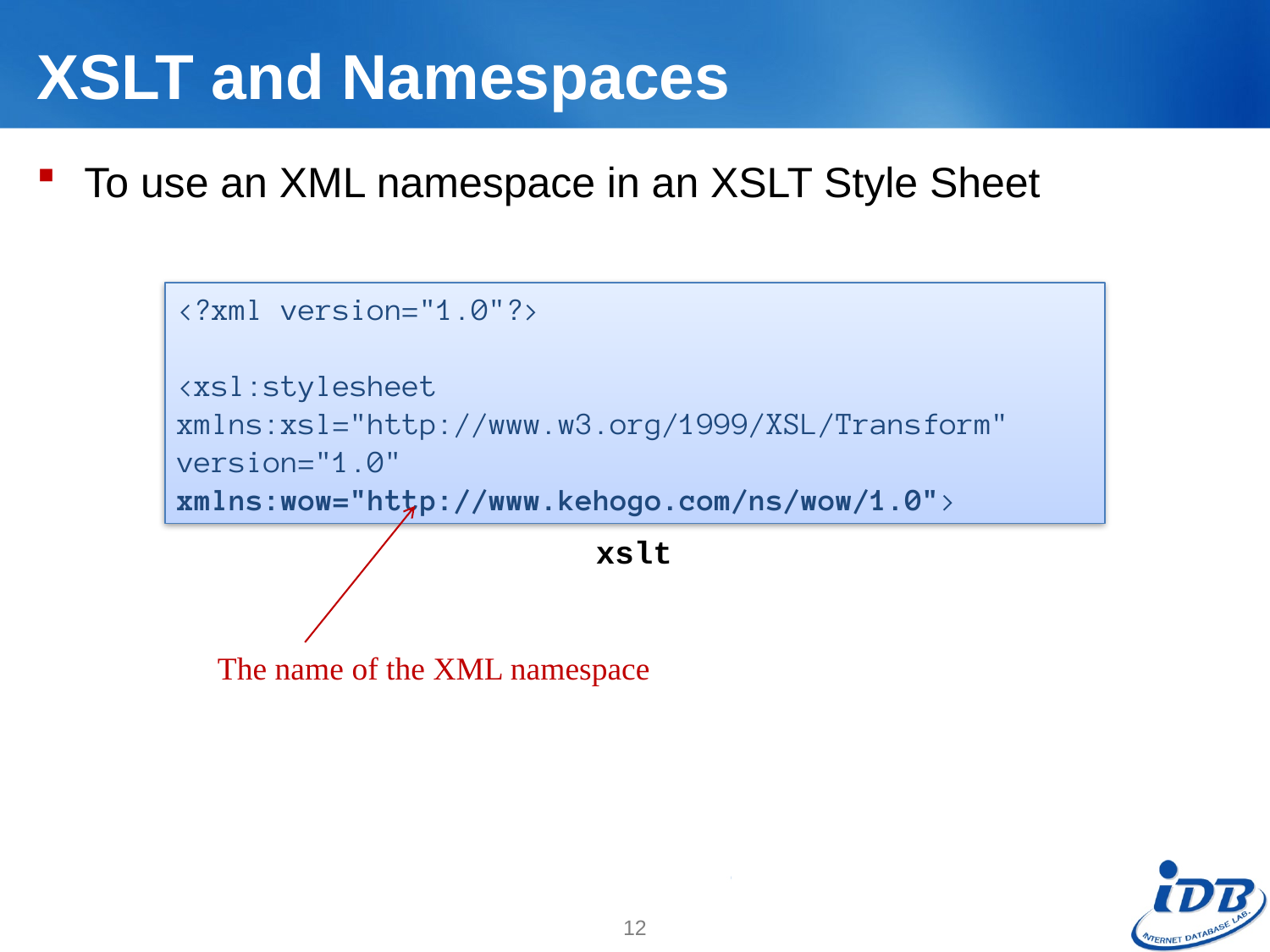

# XSLT and Namespaces
To use an XML namespace in an XSLT Style Sheet

<?xml version="1.0"?>

<xsl:stylesheet
xmlns:xsl="http://www.w3.org/1999/XSL/Transform"
version="1.0"
xmlns:wow="http://www.kehogo.com/ns/wow/1.0">
xslt
The name of the XML namespace
12